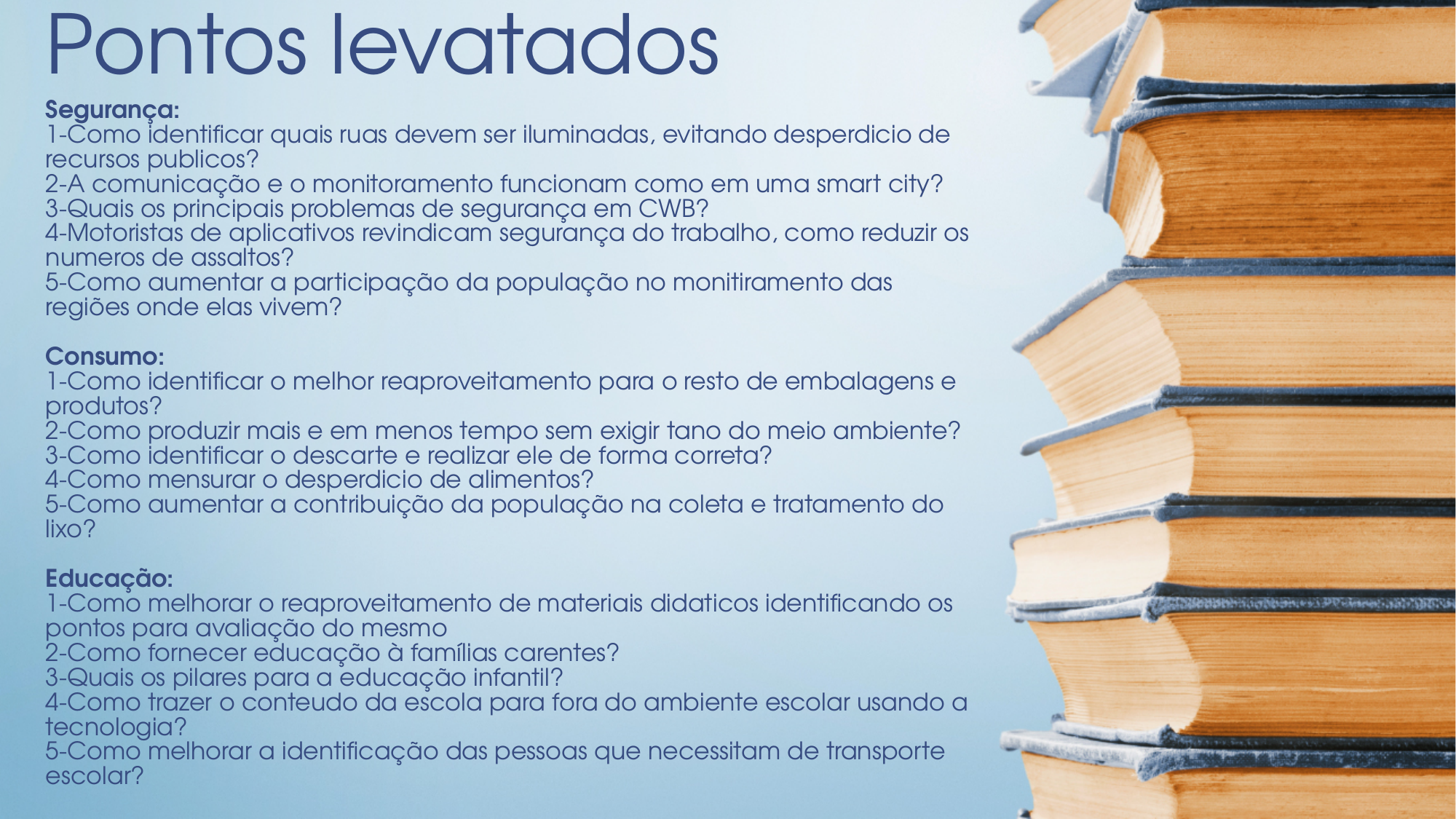

# Pontos levatados
Segurança:
1-Como identificar quais ruas devem ser iluminadas, evitando desperdicio de recursos publicos?
2-A comunicação e o monitoramento funcionam como em uma smart city?
3-Quais os principais problemas de segurança em CWB?
4-Motoristas de aplicativos revindicam segurança do trabalho, como reduzir os numeros de assaltos?
5-Como aumentar a participação da população no monitiramento das regiões onde elas vivem?

Consumo:
1-Como identificar o melhor reaproveitamento para o resto de embalagens e produtos?
2-Como produzir mais e em menos tempo sem exigir tano do meio ambiente?
3-Como identificar o descarte e realizar ele de forma correta?
4-Como mensurar o desperdicio de alimentos?
5-Como aumentar a contribuição da população na coleta e tratamento do lixo?

Educação:
1-Como melhorar o reaproveitamento de materiais didaticos identificando os pontos para avaliação do mesmo
2-Como fornecer educação à famílias carentes?
3-Quais os pilares para a educação infantil?
4-Como trazer o conteudo da escola para fora do ambiente escolar usando a tecnologia?
5-Como melhorar a identificação das pessoas que necessitam de transporte escolar?